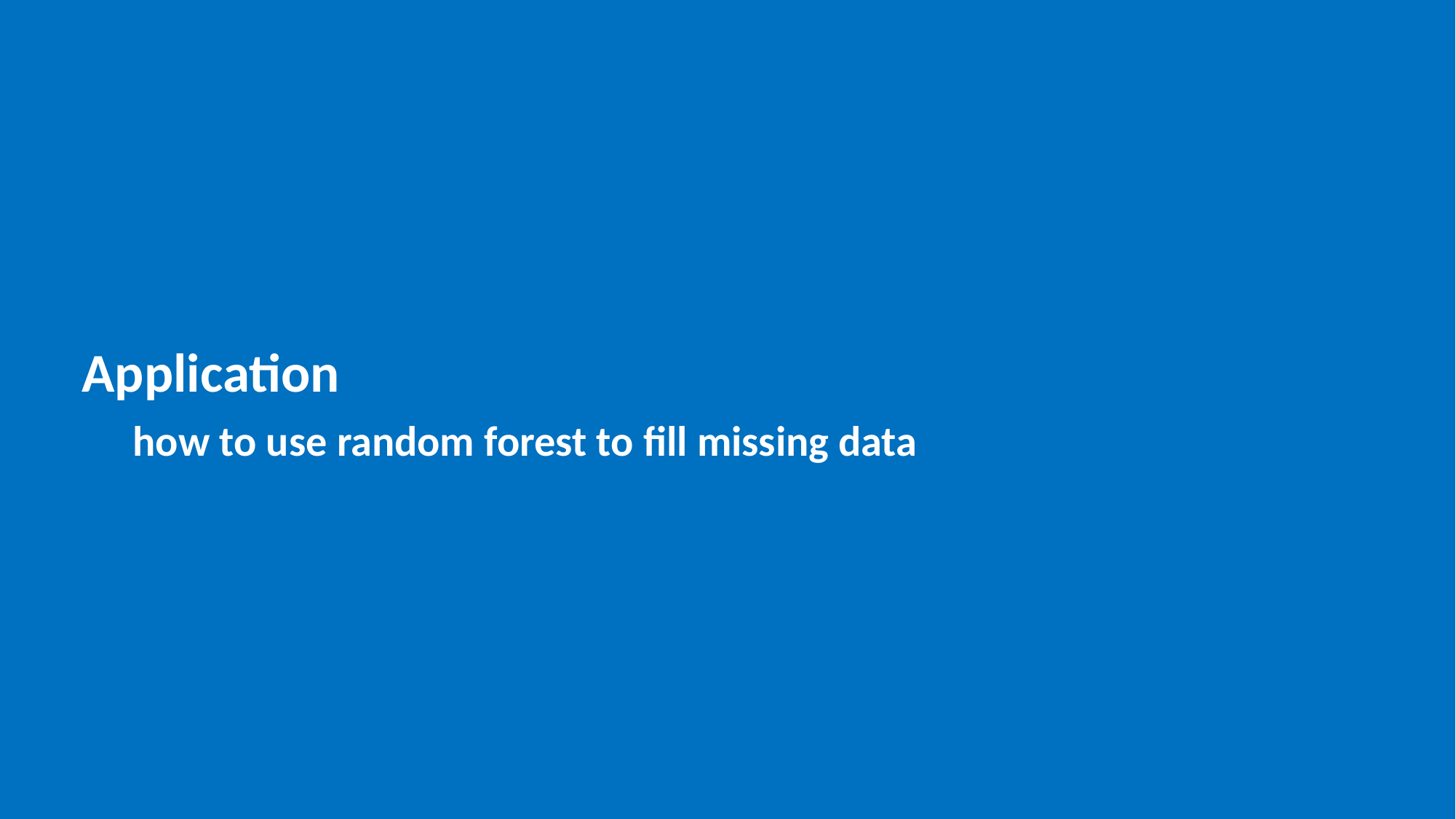

Application
how to use random forest to fill missing data